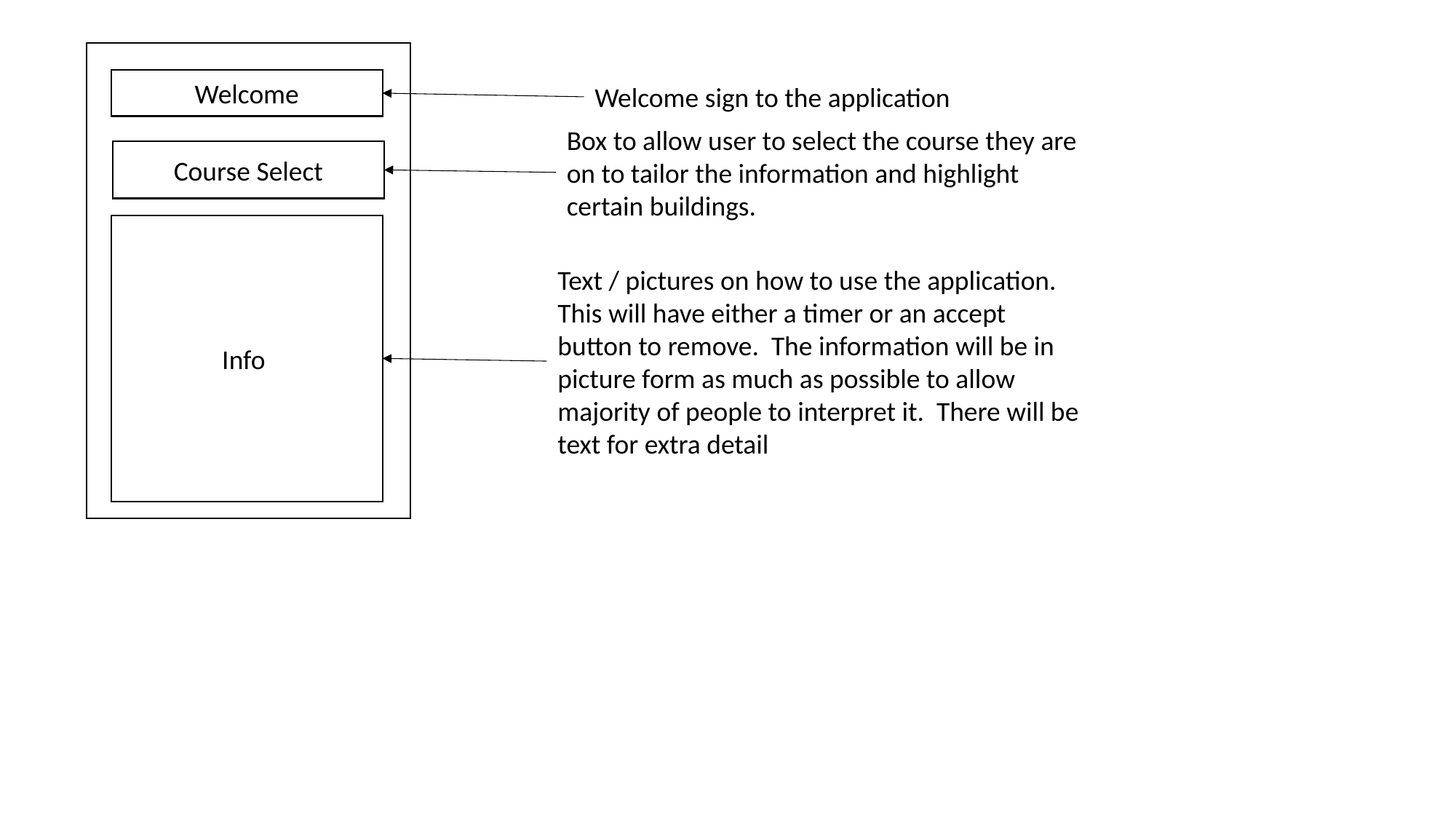

Welcome
Welcome sign to the application
Box to allow user to select the course they are on to tailor the information and highlight certain buildings.
Course Select
Info
Text / pictures on how to use the application.  This will have either a timer or an accept button to remove.  The information will be in picture form as much as possible to allow majority of people to interpret it.  There will be text for extra detail